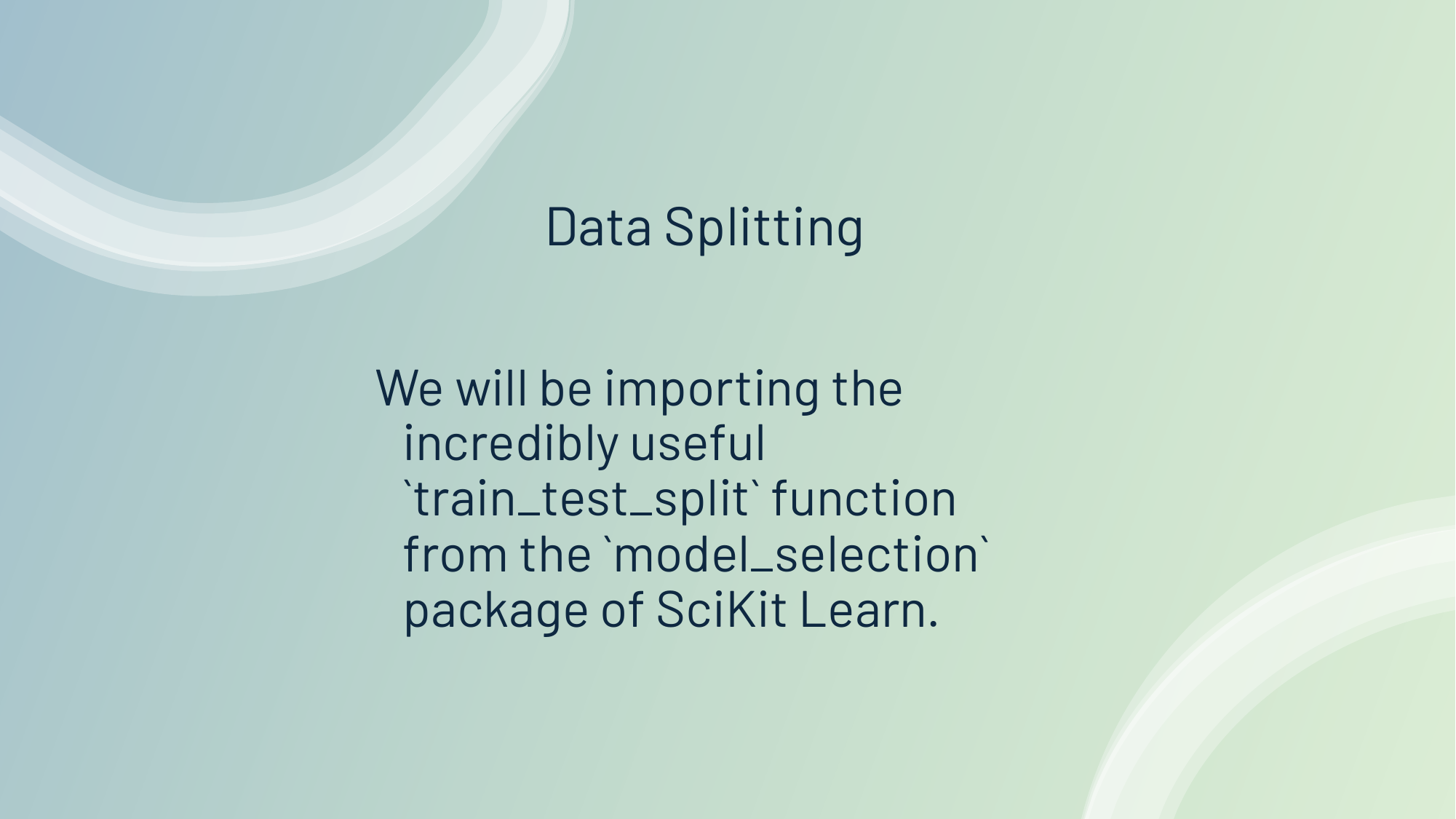

# Data Splitting
We will be importing the incredibly useful `train_test_split` function from the `model_selection` package of SciKit Learn.